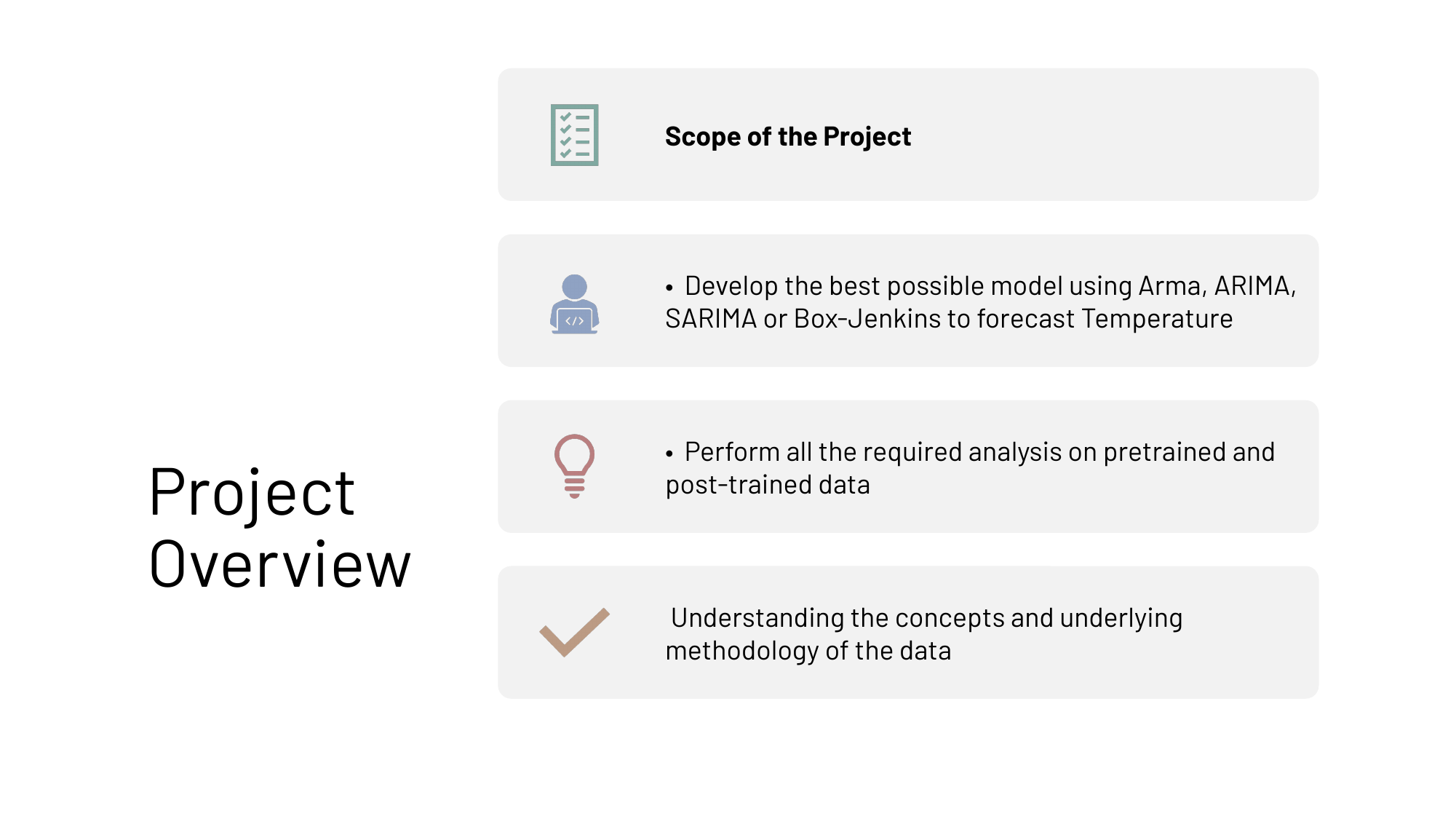

Scope of the Project
•⁠  ⁠Develop the best possible model using Arma, ARIMA, SARIMA or Box-Jenkins to forecast Temperature
•⁠  ⁠Perform all the required analysis on pretrained and post-trained data
 Understanding the concepts and underlying methodology of the data
# Project Overview